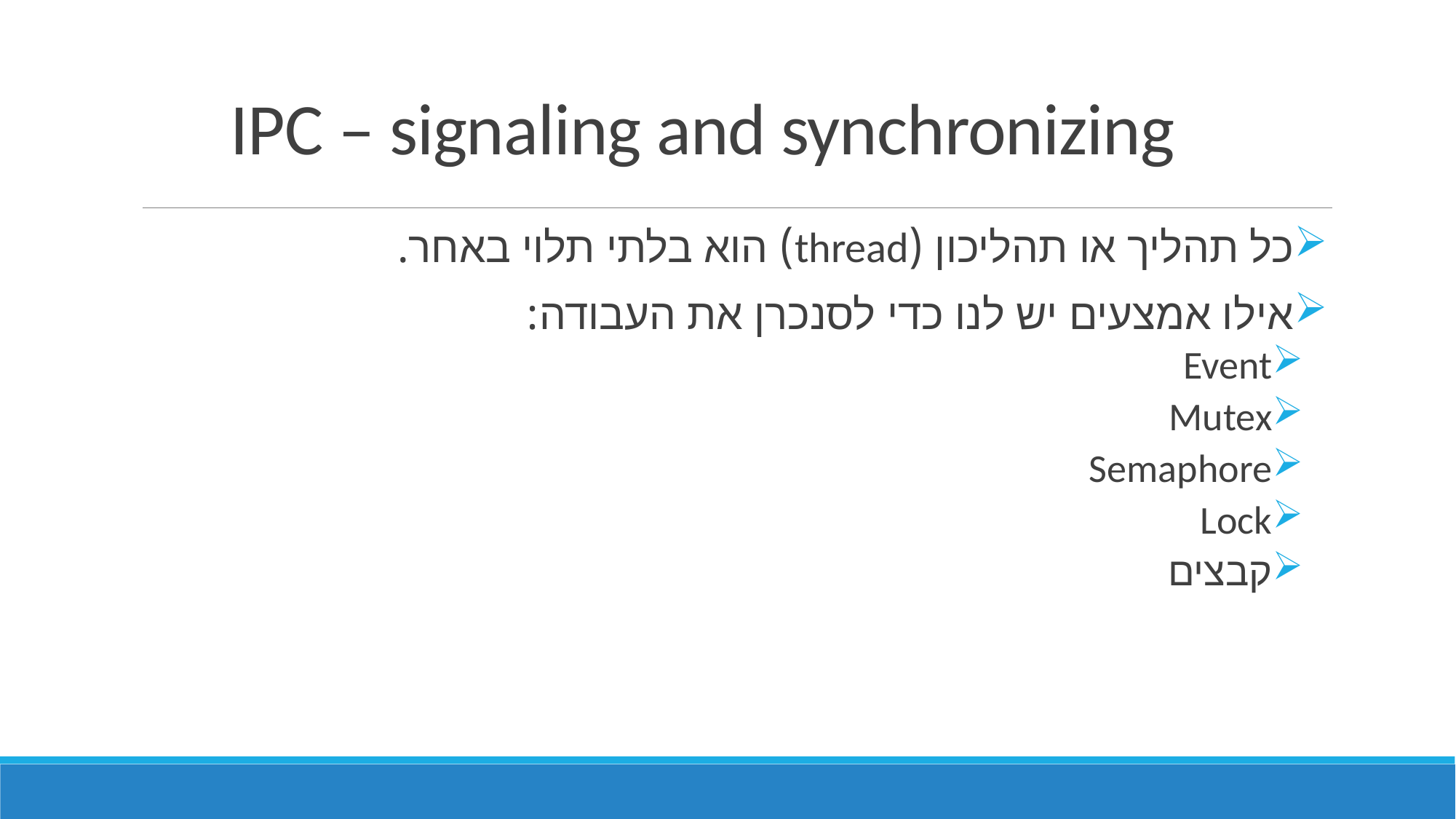

# IPC – signaling and synchronizing
כל תהליך או תהליכון (thread) הוא בלתי תלוי באחר.
אילו אמצעים יש לנו כדי לסנכרן את העבודה:
Event
Mutex
Semaphore
Lock
קבצים